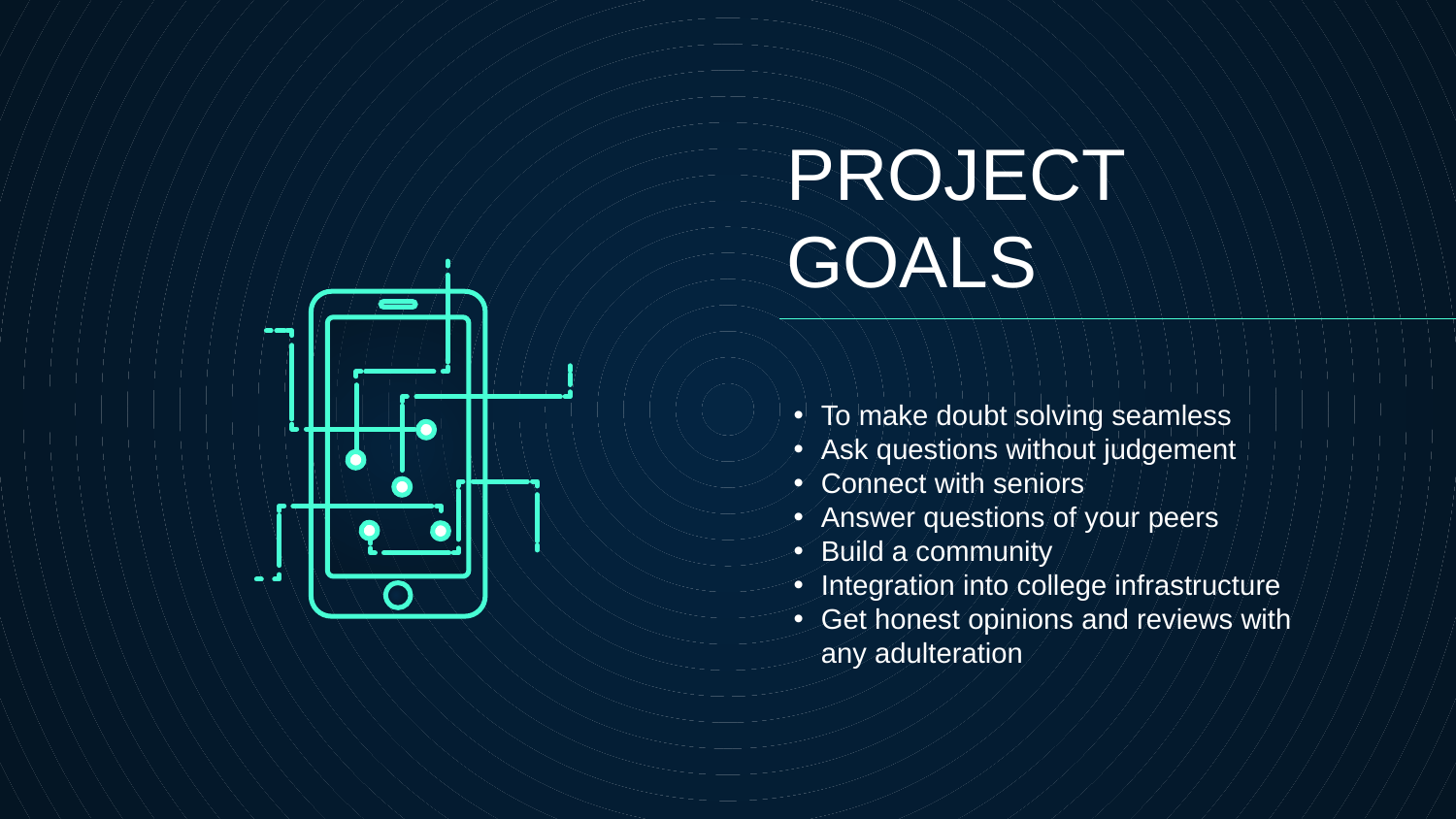

# PROJECT GOALS

To make doubt solving seamless
Ask questions without judgement
Connect with seniors
Answer questions of your peers
Build a community
Integration into college infrastructure
Get honest opinions and reviews with any adulteration